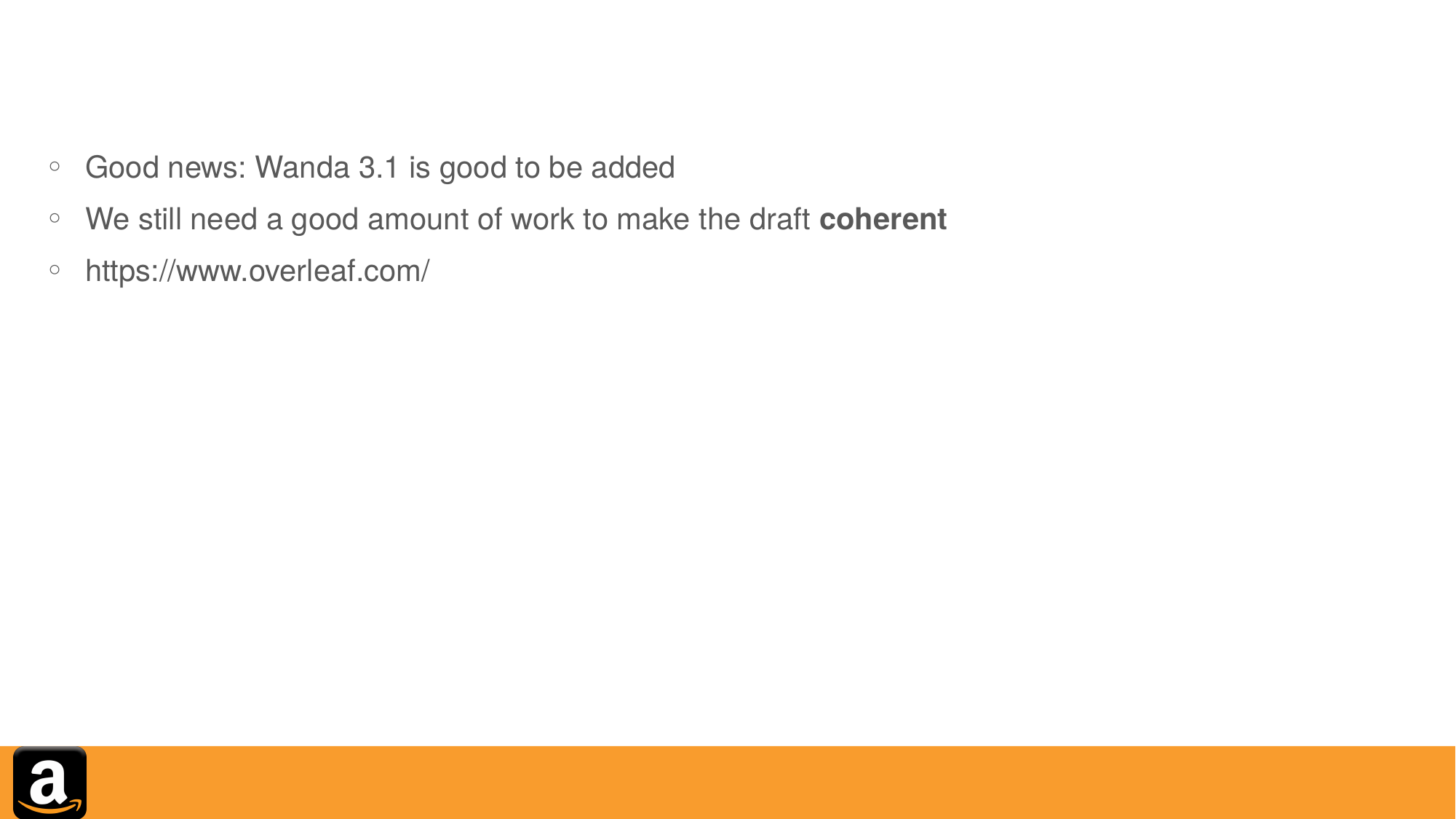

#

Good news: Wanda 3.1 is good to be added
We still need a good amount of work to make the draft coherent
https://www.overleaf.com/